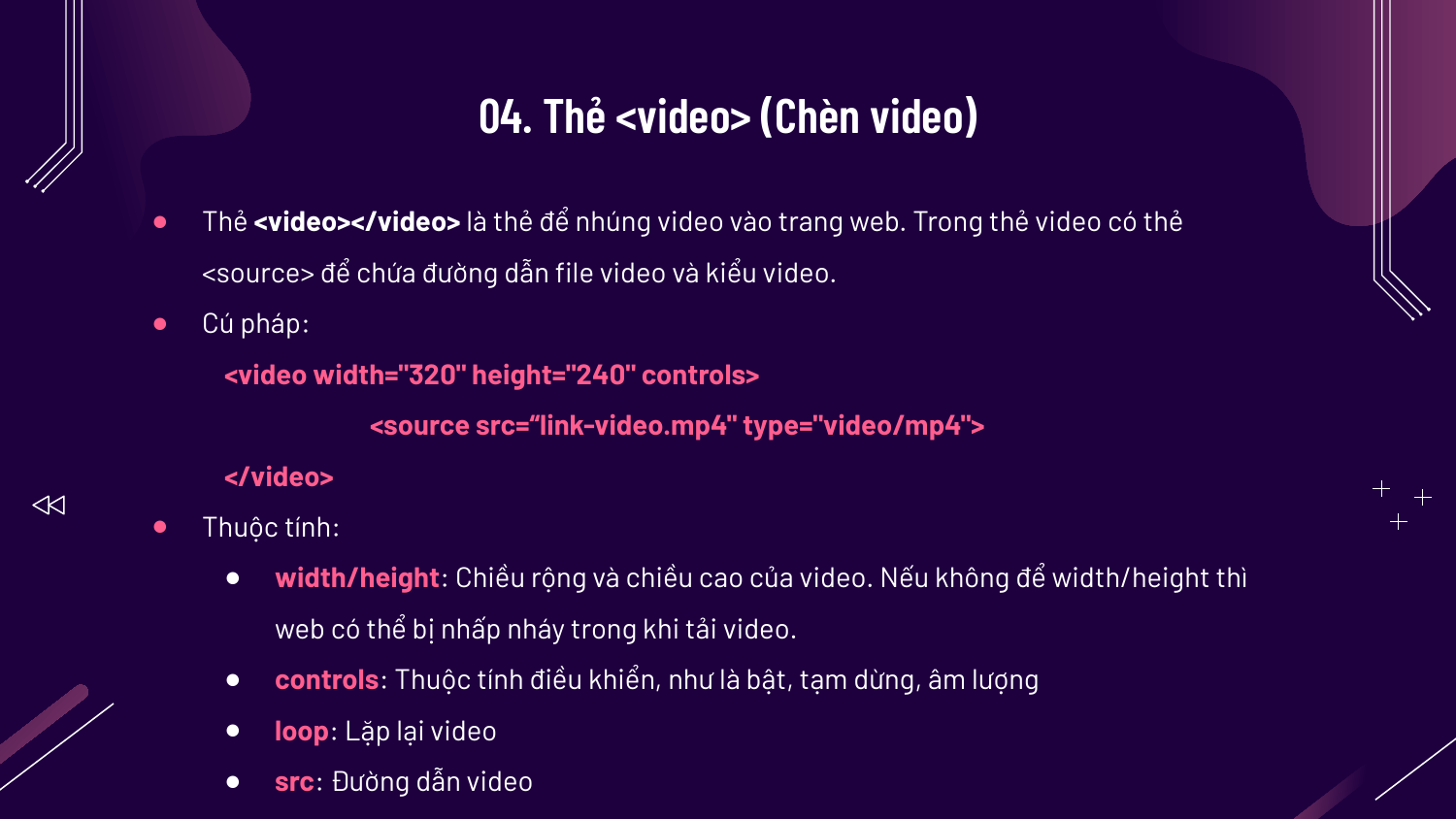

# 04. Thẻ <video> (Chèn video)
Thẻ <video></video> là thẻ để nhúng video vào trang web. Trong thẻ video có thẻ <source> để chứa đường dẫn file video và kiểu video.
Cú pháp:
<video width="320" height="240" controls>
	<source src=“link-video.mp4" type="video/mp4">
</video>
Thuộc tính:
width/height: Chiều rộng và chiều cao của video. Nếu không để width/height thì web có thể bị nhấp nháy trong khi tải video.
controls: Thuộc tính điều khiển, như là bật, tạm dừng, âm lượng
loop: Lặp lại video
src: Đường dẫn video